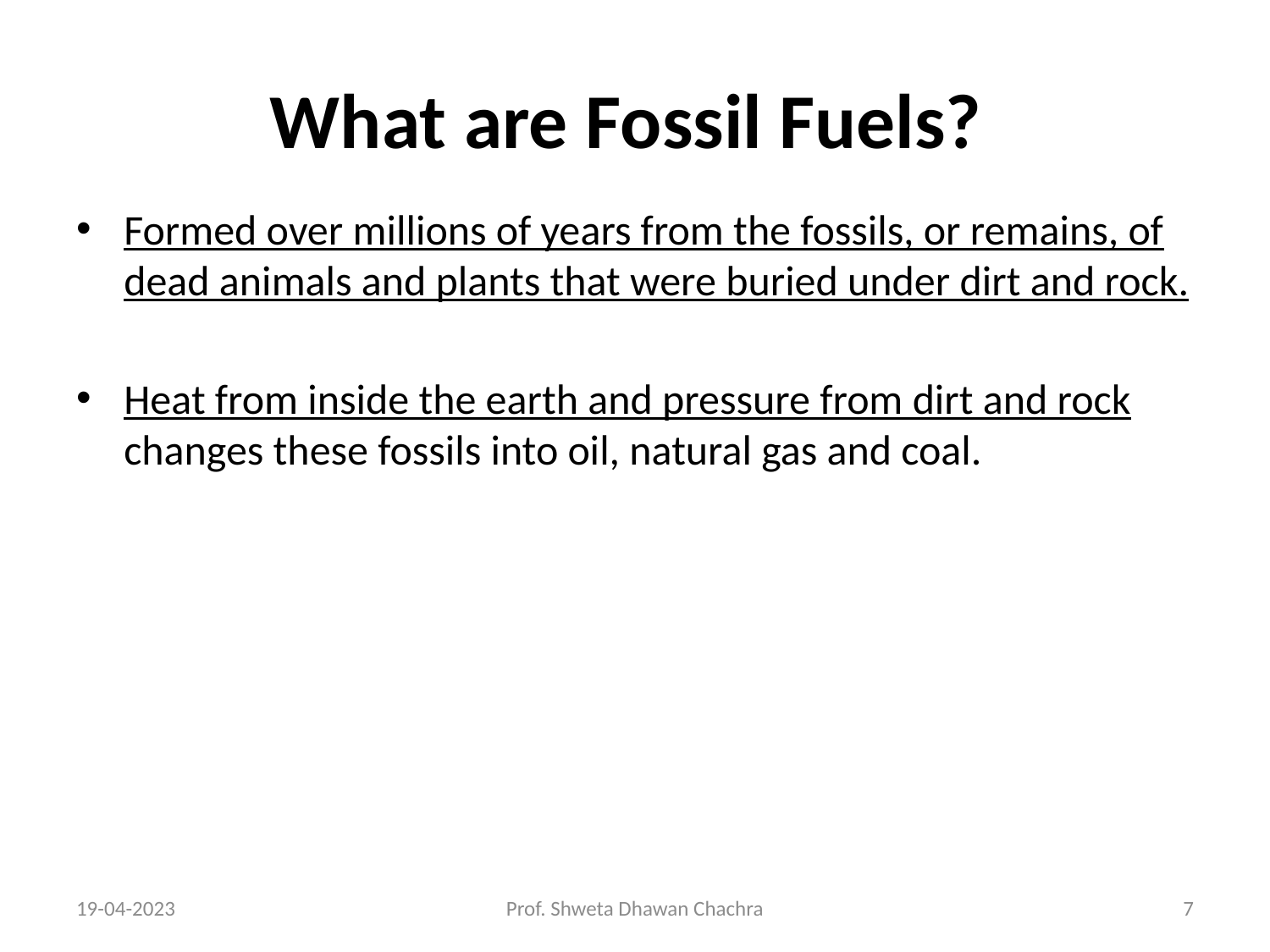

# What are Fossil Fuels?
Formed over millions of years from the fossils, or remains, of dead animals and plants that were buried under dirt and rock.

Heat from inside the earth and pressure from dirt and rock changes these fossils into oil, natural gas and coal.

19-04-2023
Prof. Shweta Dhawan Chachra
7